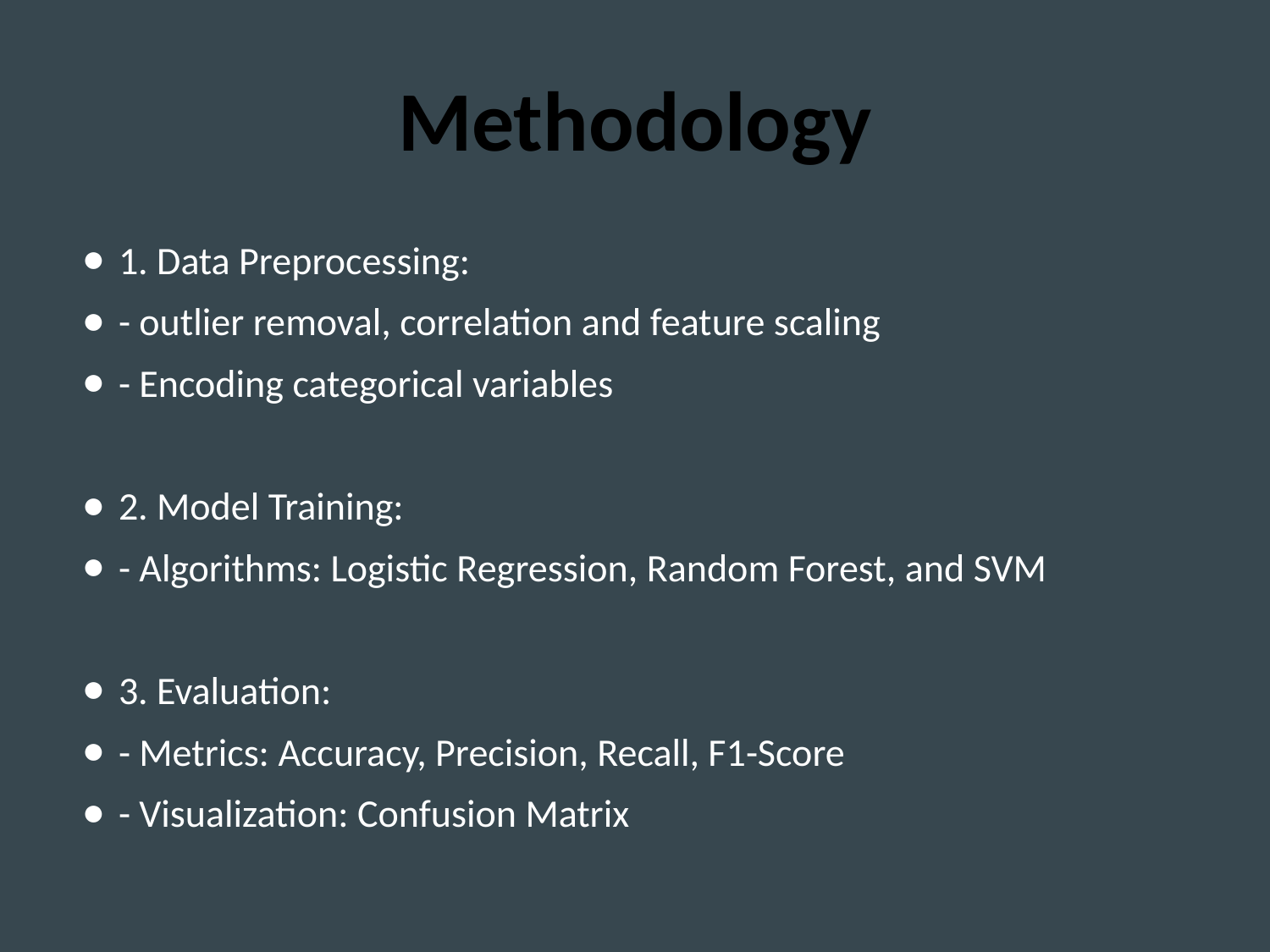

# Methodology
1. Data Preprocessing:
- outlier removal, correlation and feature scaling
- Encoding categorical variables

2. Model Training:
- Algorithms: Logistic Regression, Random Forest, and SVM

3. Evaluation:
- Metrics: Accuracy, Precision, Recall, F1-Score
- Visualization: Confusion Matrix